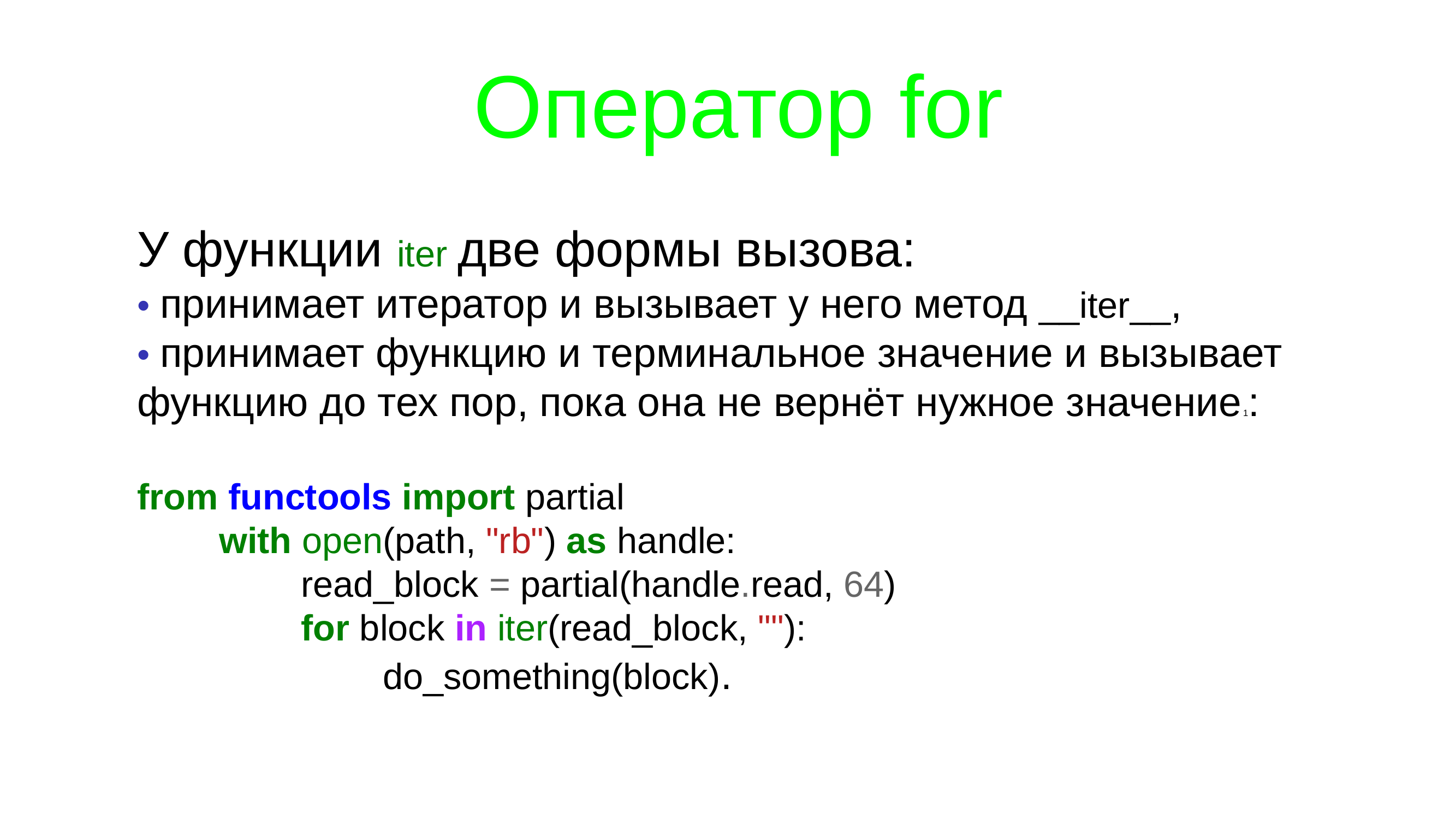

# Оператор for
У функции iter две формы вызова:
• принимает итератор и вызывает у него метод __iter__,
• принимает функцию и терминальное значение и вызывает
функцию до тех пор, пока она не вернёт нужное значение1:

from functools import partial
	with open(path, "rb") as handle:
		read_block = partial(handle.read, 64)
		for block in iter(read_block, ""):
			do_something(block).